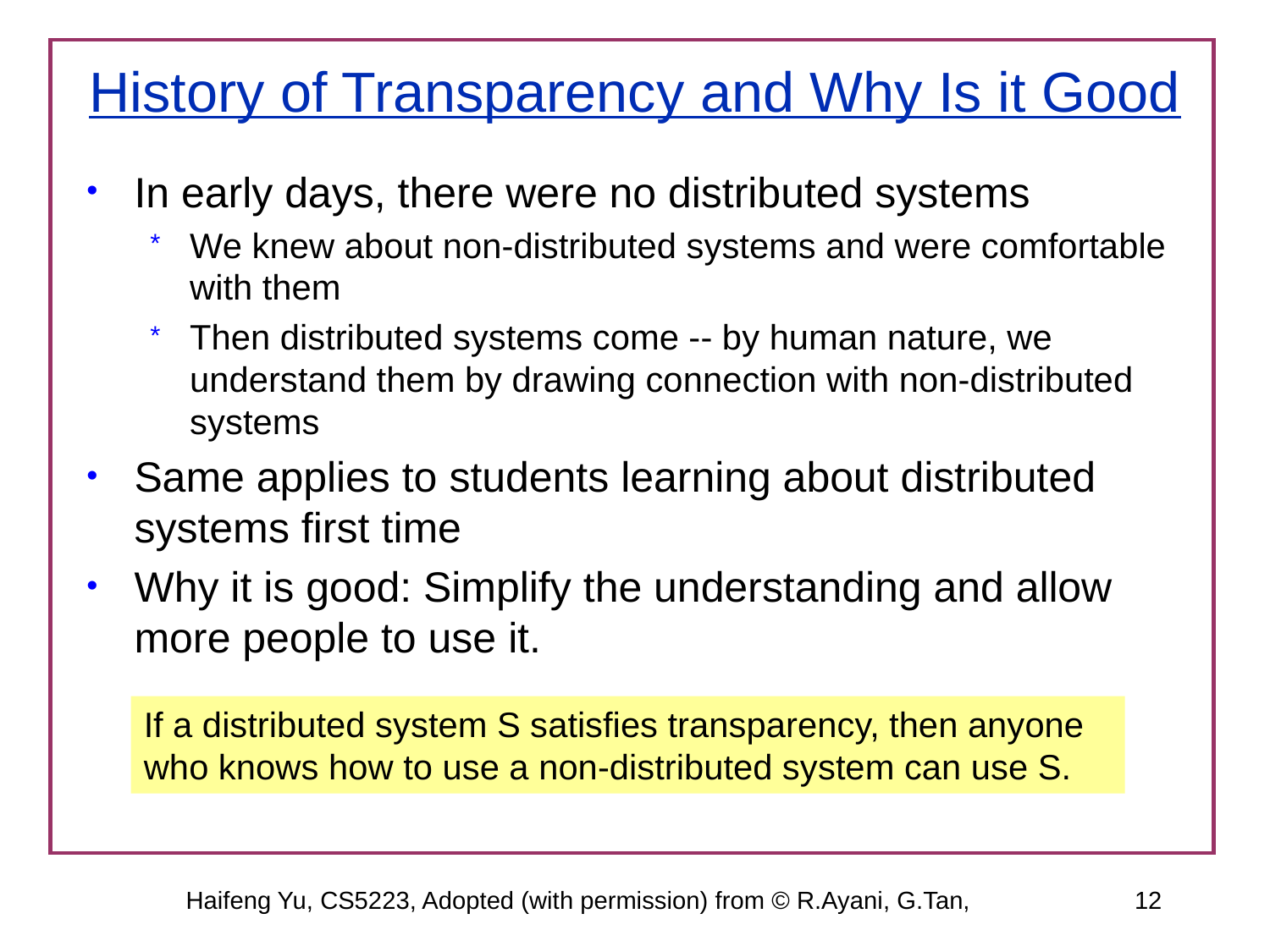

# History of Transparency and Why Is it Good
In early days, there were no distributed systems
We knew about non-distributed systems and were comfortable with them
Then distributed systems come -- by human nature, we understand them by drawing connection with non-distributed systems
Same applies to students learning about distributed systems first time
Why it is good: Simplify the understanding and allow more people to use it.
If a distributed system S satisfies transparency, then anyone who knows how to use a non-distributed system can use S.
Haifeng Yu, CS5223, Adopted (with permission) from © R.Ayani, G.Tan,
12